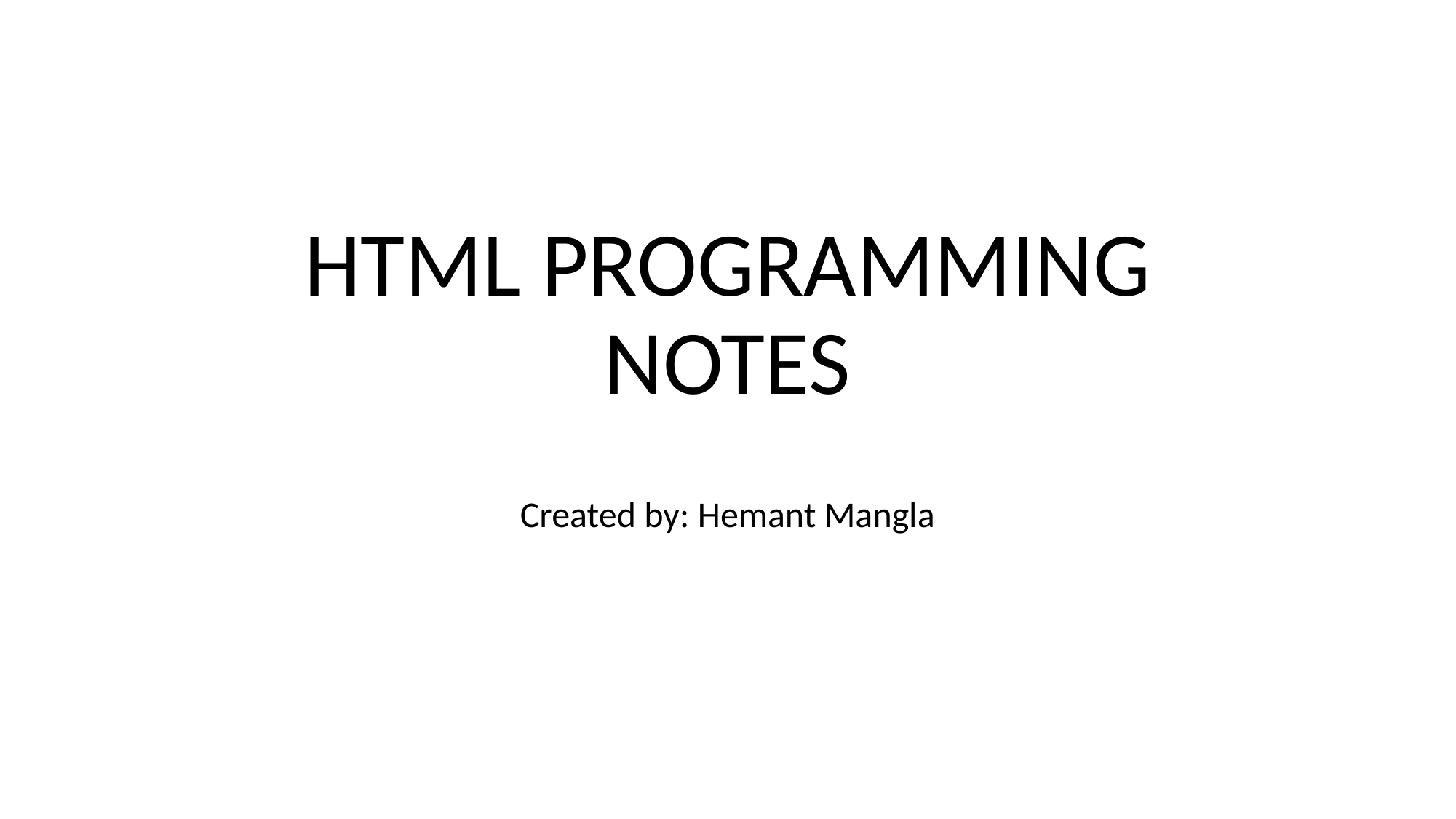

# HTML PROGRAMMING NOTES

Created by: Hemant Mangla